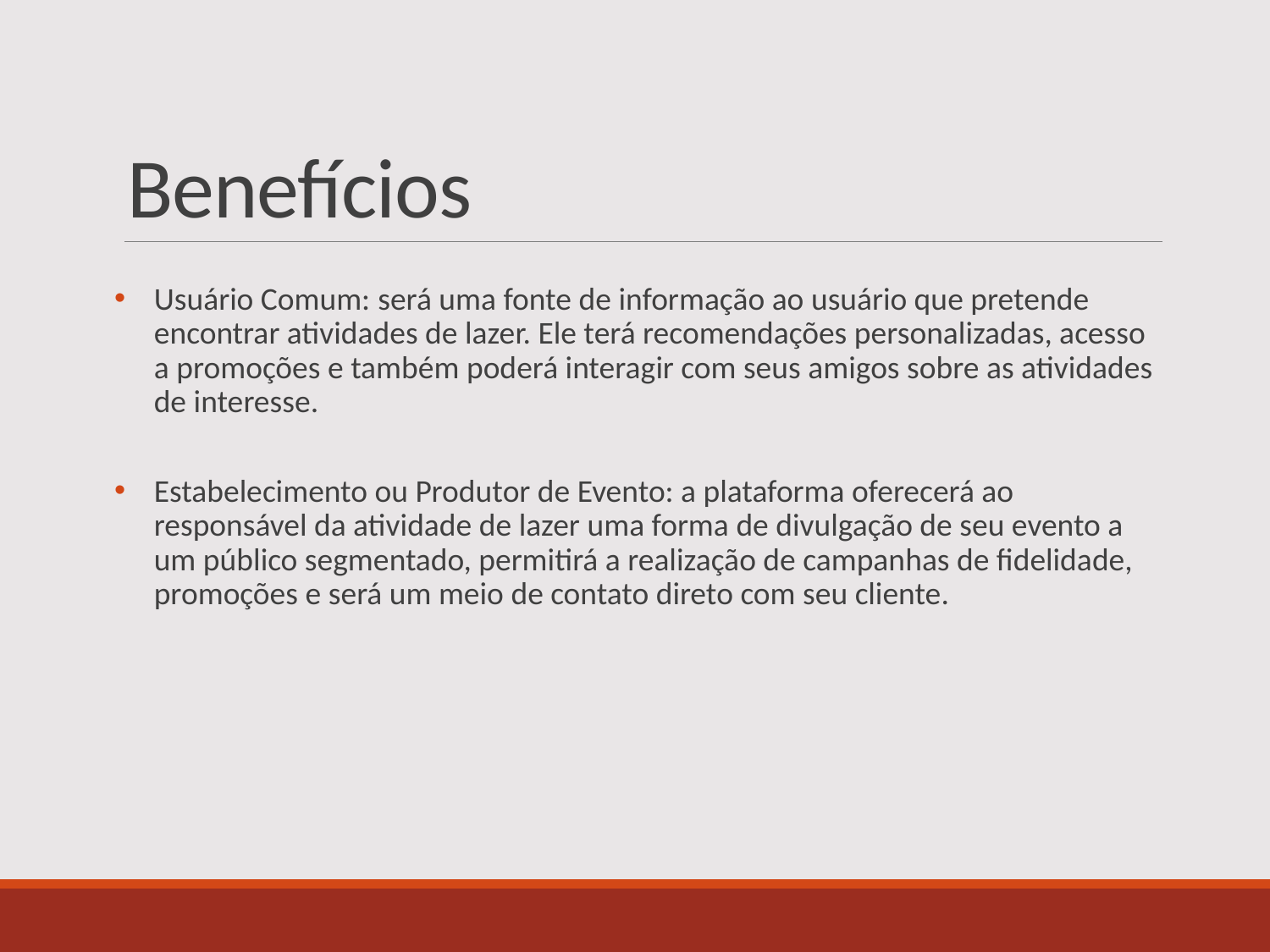

Benefícios
Usuário Comum: será uma fonte de informação ao usuário que pretende encontrar atividades de lazer. Ele terá recomendações personalizadas, acesso a promoções e também poderá interagir com seus amigos sobre as atividades de interesse.

Estabelecimento ou Produtor de Evento: a plataforma oferecerá ao responsável da atividade de lazer uma forma de divulgação de seu evento a um público segmentado, permitirá a realização de campanhas de fidelidade, promoções e será um meio de contato direto com seu cliente.